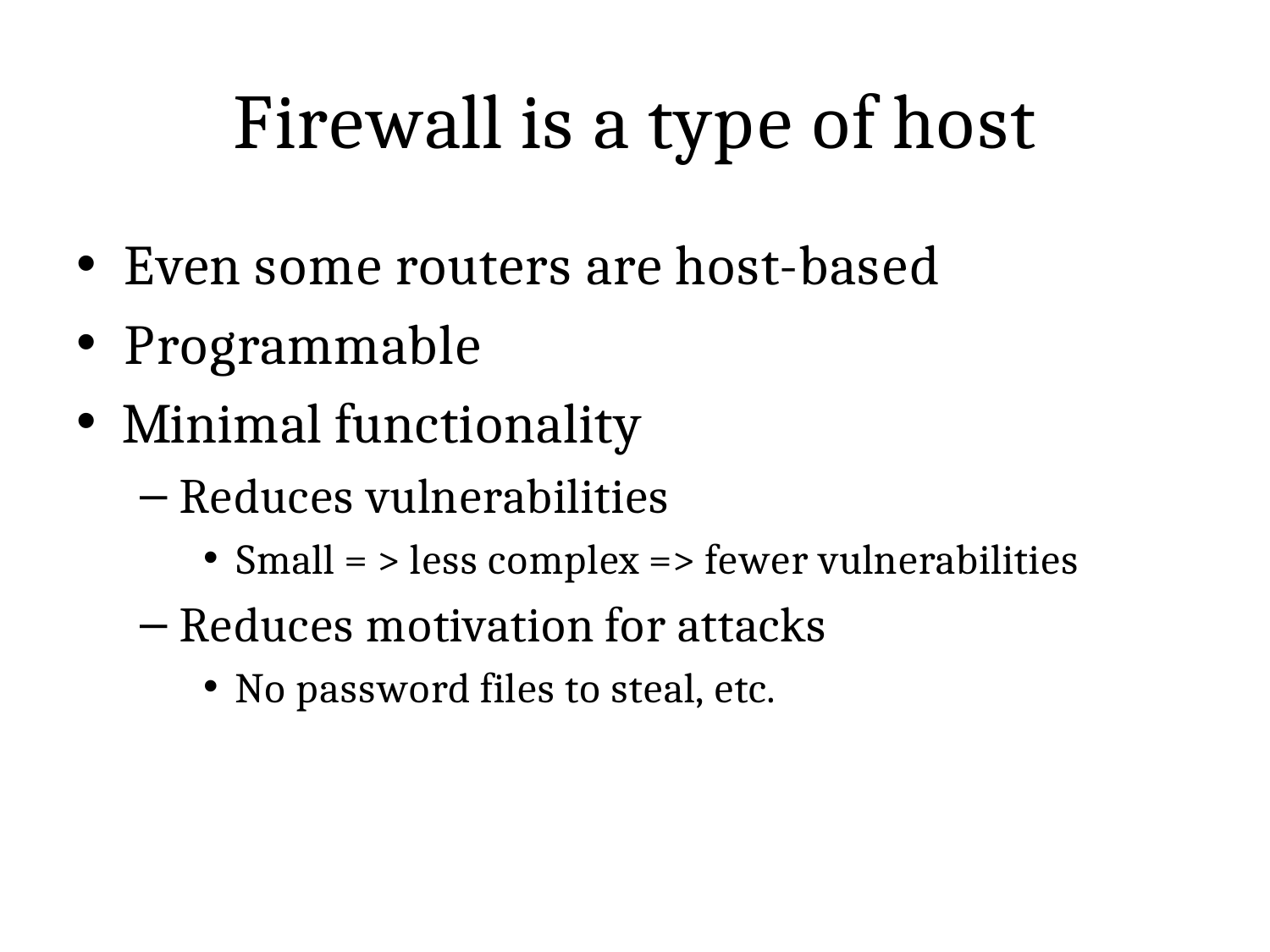

# Firewall is a type of host
Even some routers are host-based
Programmable
Minimal functionality
Reduces vulnerabilities
Small = > less complex => fewer vulnerabilities
Reduces motivation for attacks
No password files to steal, etc.